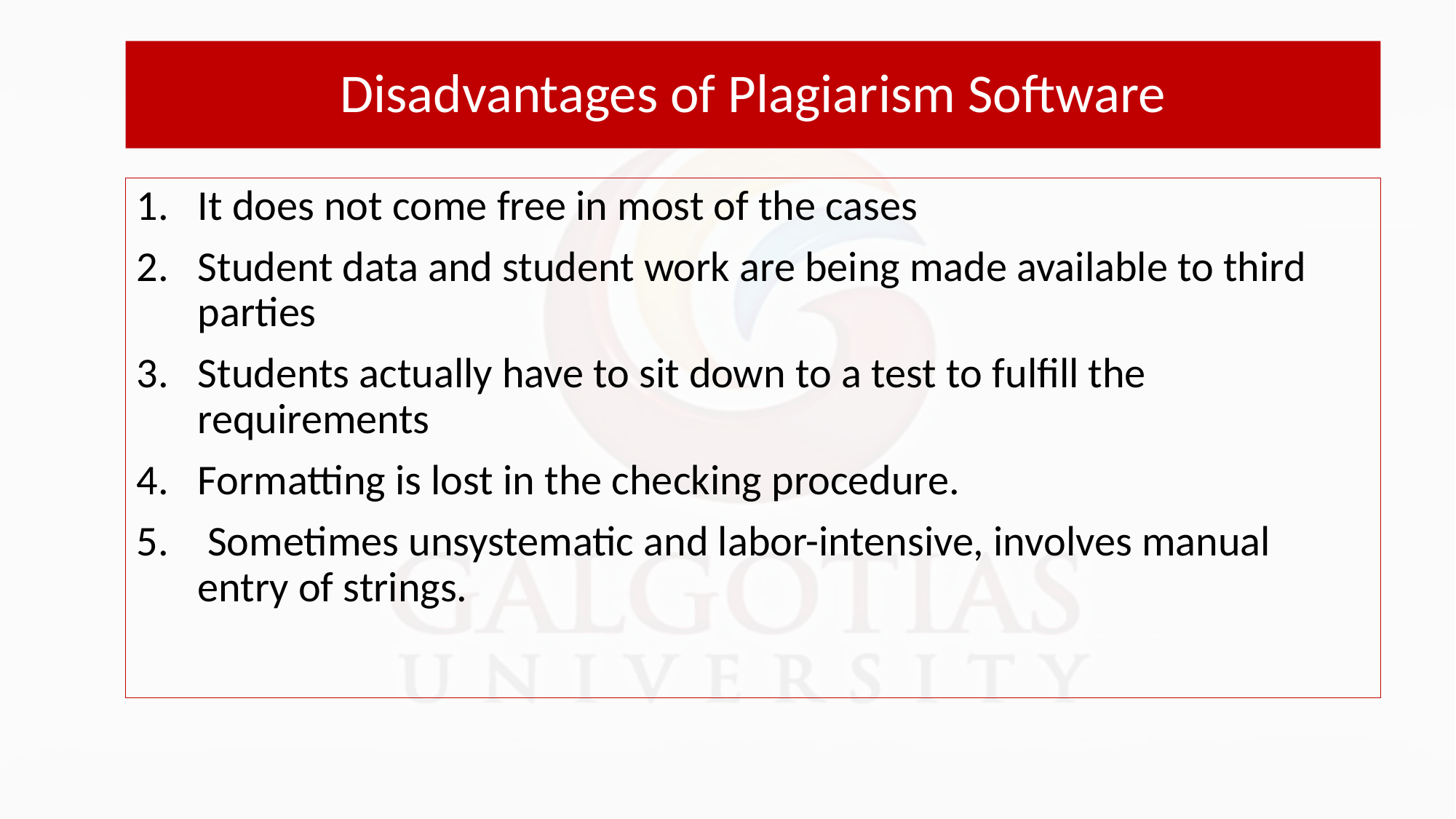

# Disadvantages of Plagiarism Software
It does not come free in most of the cases
Student data and student work are being made available to third parties
Students actually have to sit down to a test to fulfill the requirements
Formatting is lost in the checking procedure.
 Sometimes unsystematic and labor-intensive, involves manual entry of strings.